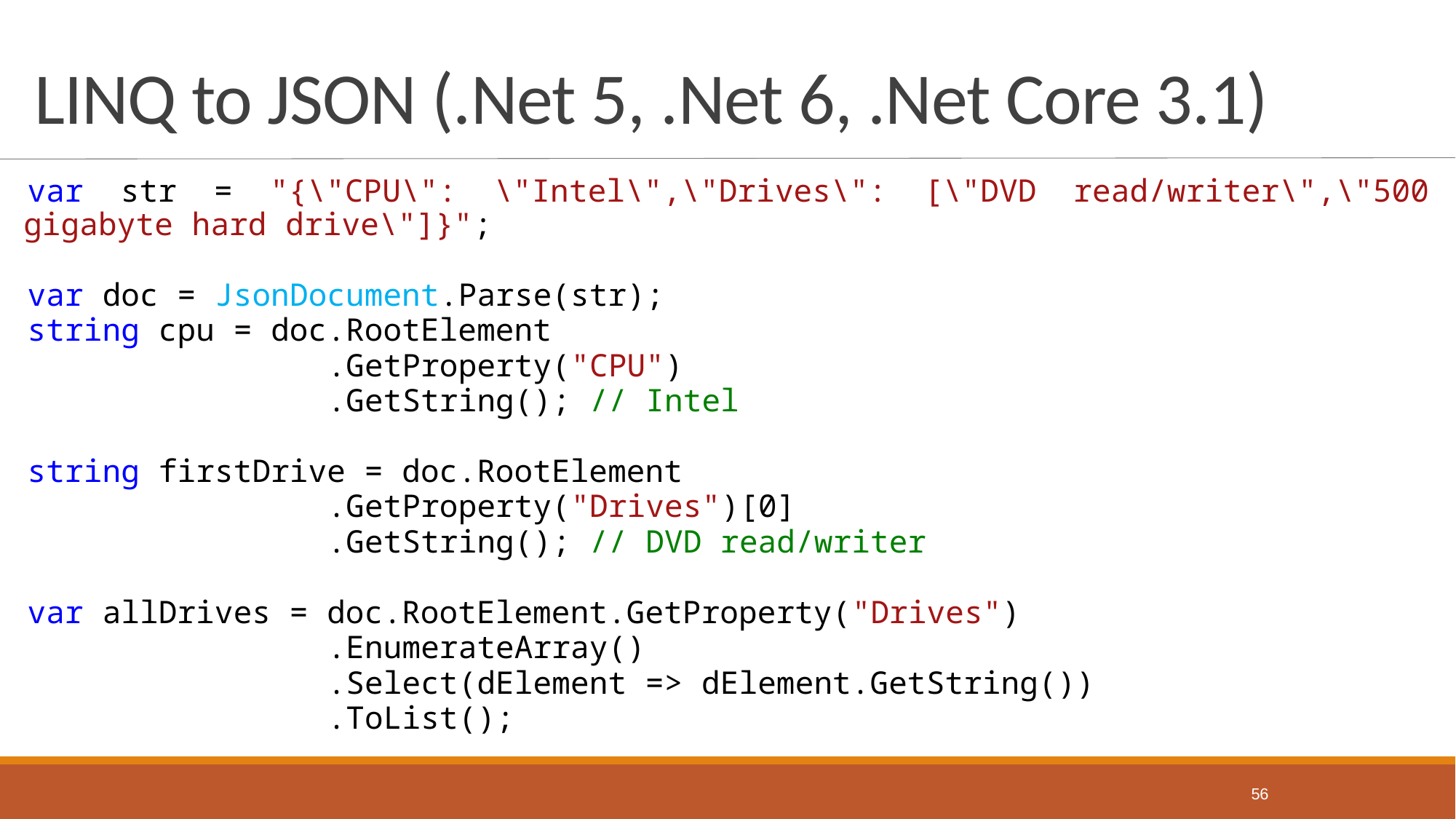

# LINQ to JSON (.Net 5, .Net 6, .Net Core 3.1)
var str = "{\"CPU\": \"Intel\",\"Drives\": [\"DVD read/writer\",\"500 gigabyte hard drive\"]}";

var doc = JsonDocument.Parse(str);
string cpu = doc.RootElement
                .GetProperty("CPU")
                .GetString(); // Intel

string firstDrive = doc.RootElement
                .GetProperty("Drives")[0]
                .GetString(); // DVD read/writer

var allDrives = doc.RootElement.GetProperty("Drives")
                .EnumerateArray()
                .Select(dElement => dElement.GetString())
                .ToList();

56